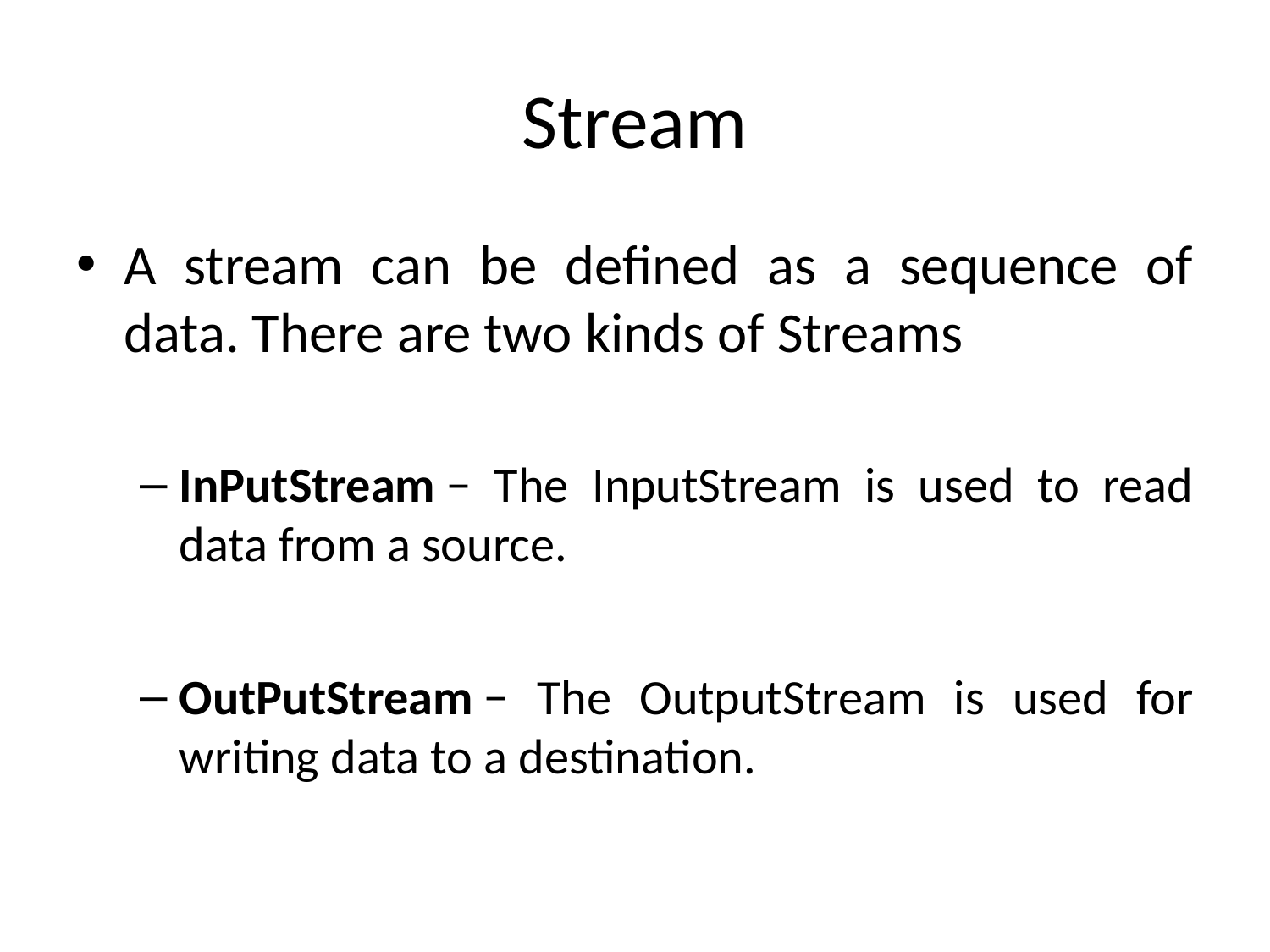

# Stream
A stream can be defined as a sequence of data. There are two kinds of Streams

InPutStream − The InputStream is used to read data from a source.

OutPutStream − The OutputStream is used for writing data to a destination.